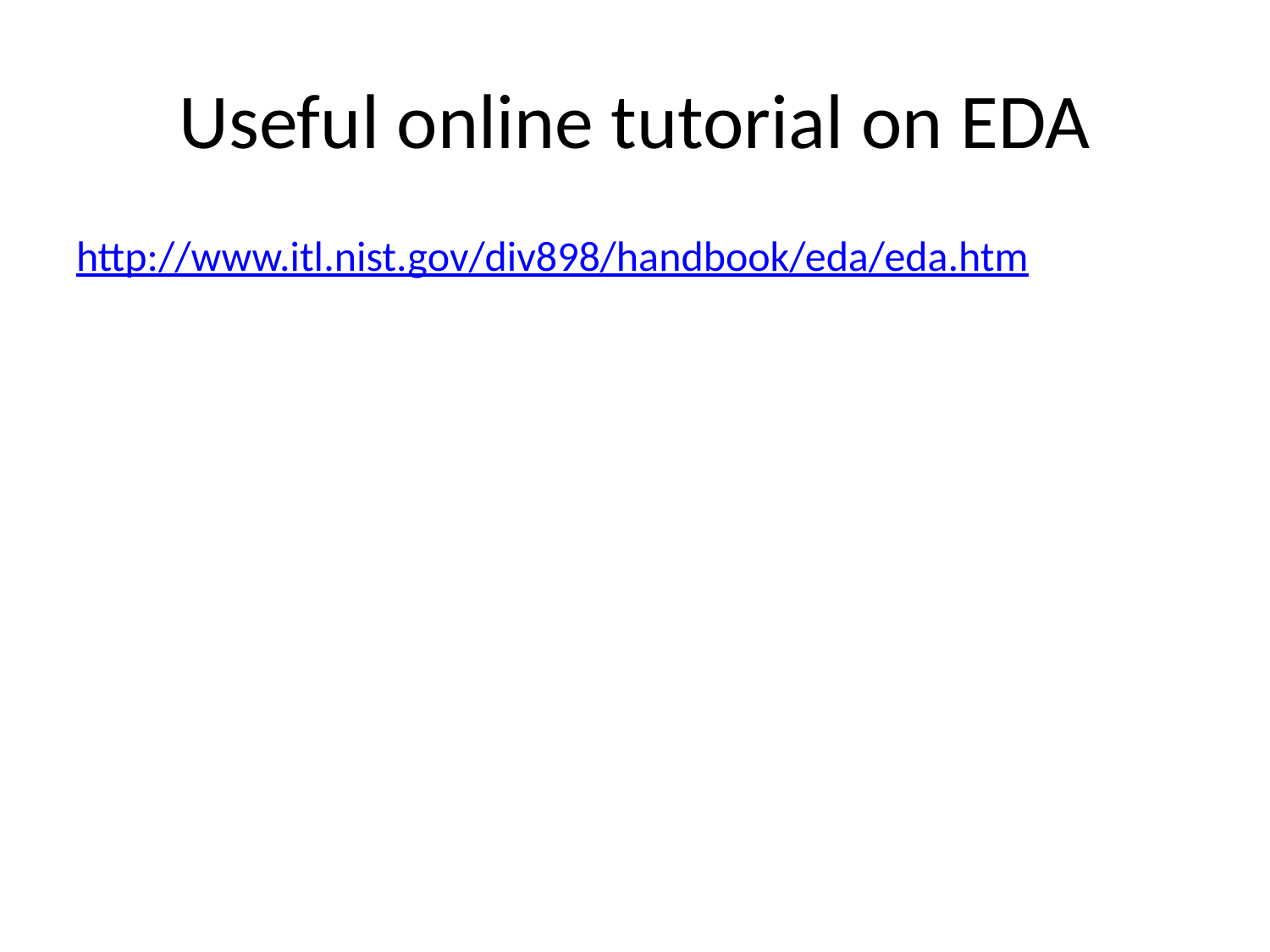

# Useful online tutorial on EDA
http://www.itl.nist.gov/div898/handbook/eda/eda.htm